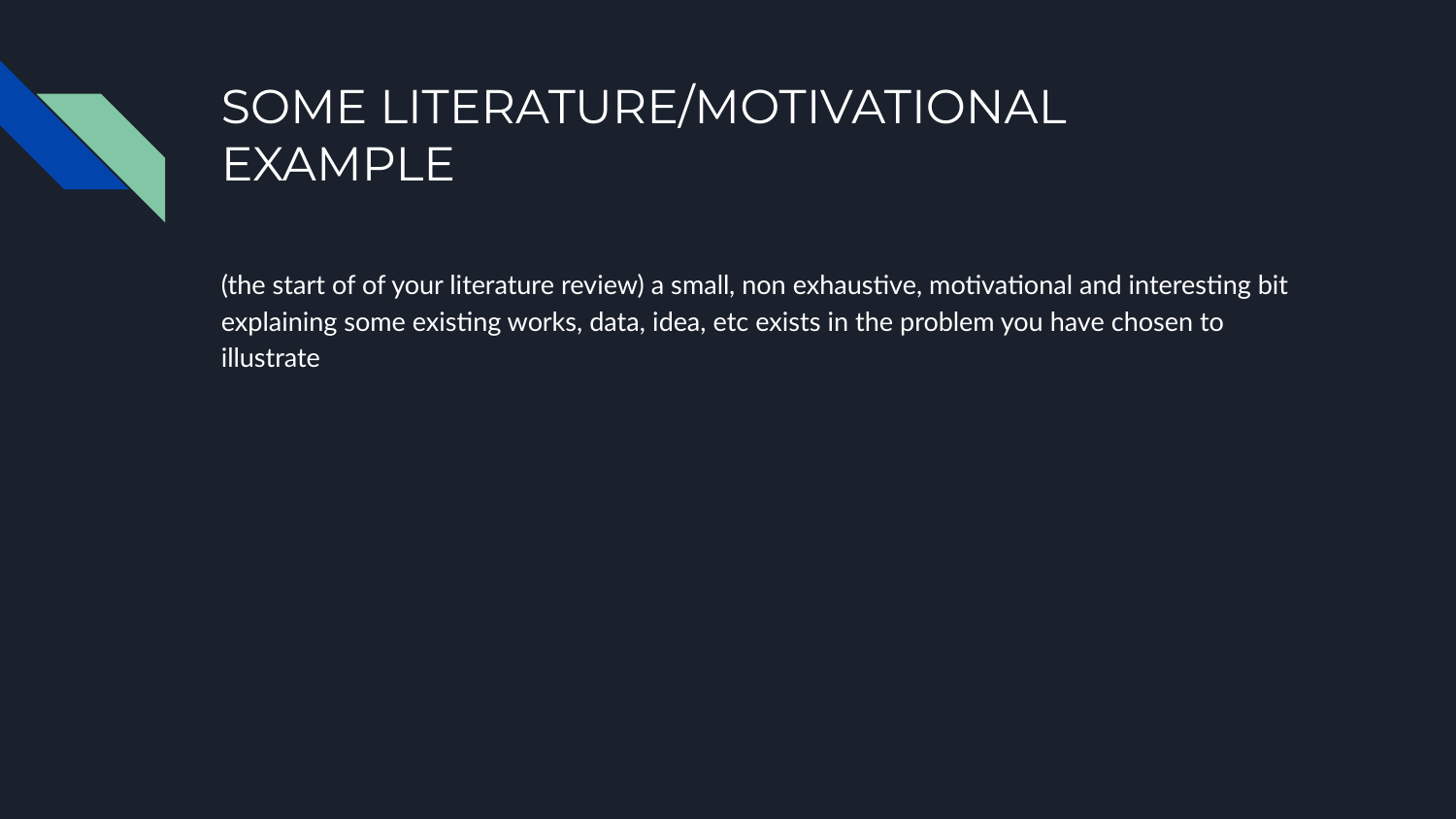

# SOME LITERATURE/MOTIVATIONAL EXAMPLE
(the start of of your literature review) a small, non exhaustive, motivational and interesting bit explaining some existing works, data, idea, etc exists in the problem you have chosen to illustrate